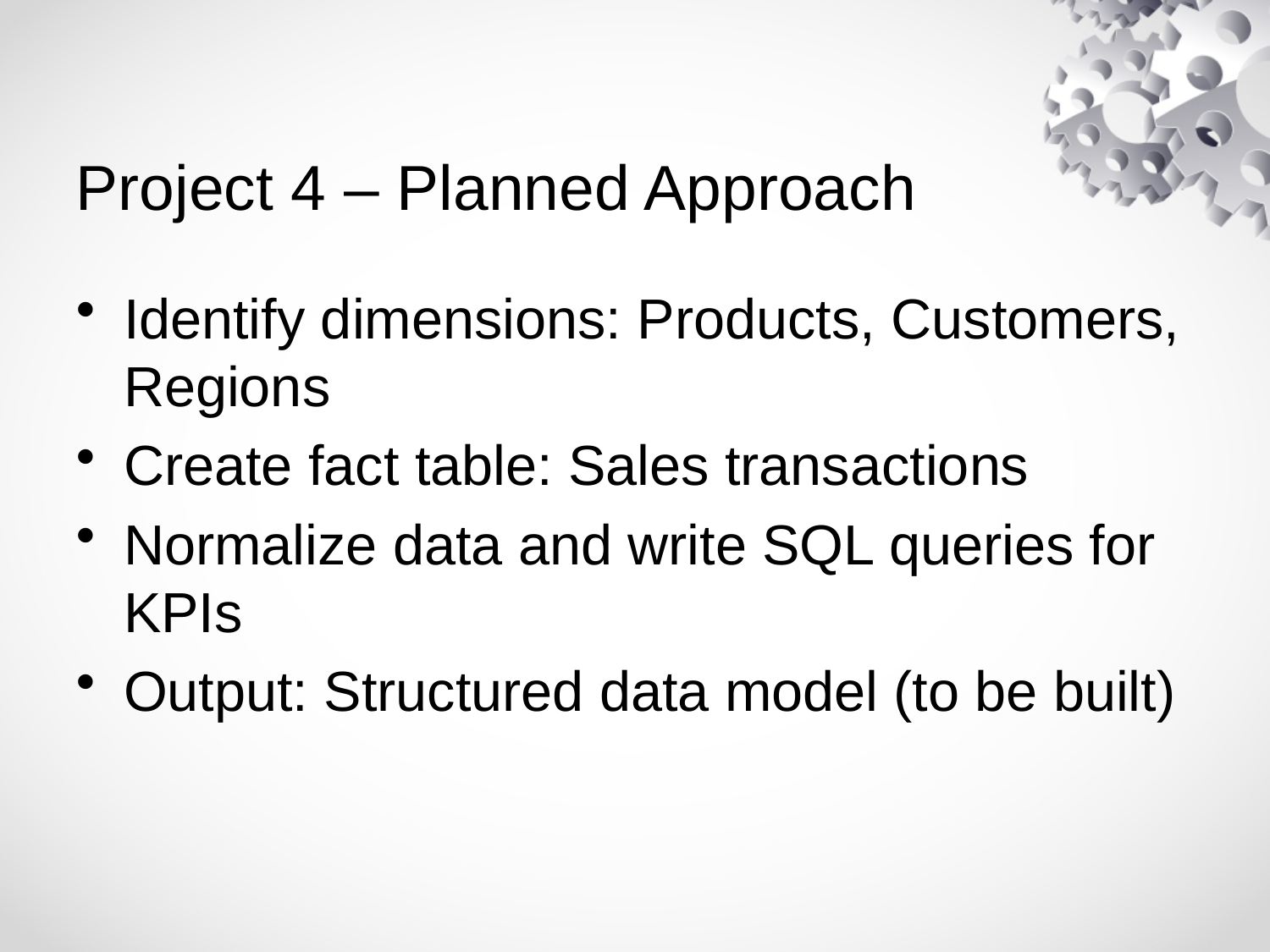

# Project 4 – Planned Approach
Identify dimensions: Products, Customers, Regions
Create fact table: Sales transactions
Normalize data and write SQL queries for KPIs
Output: Structured data model (to be built)